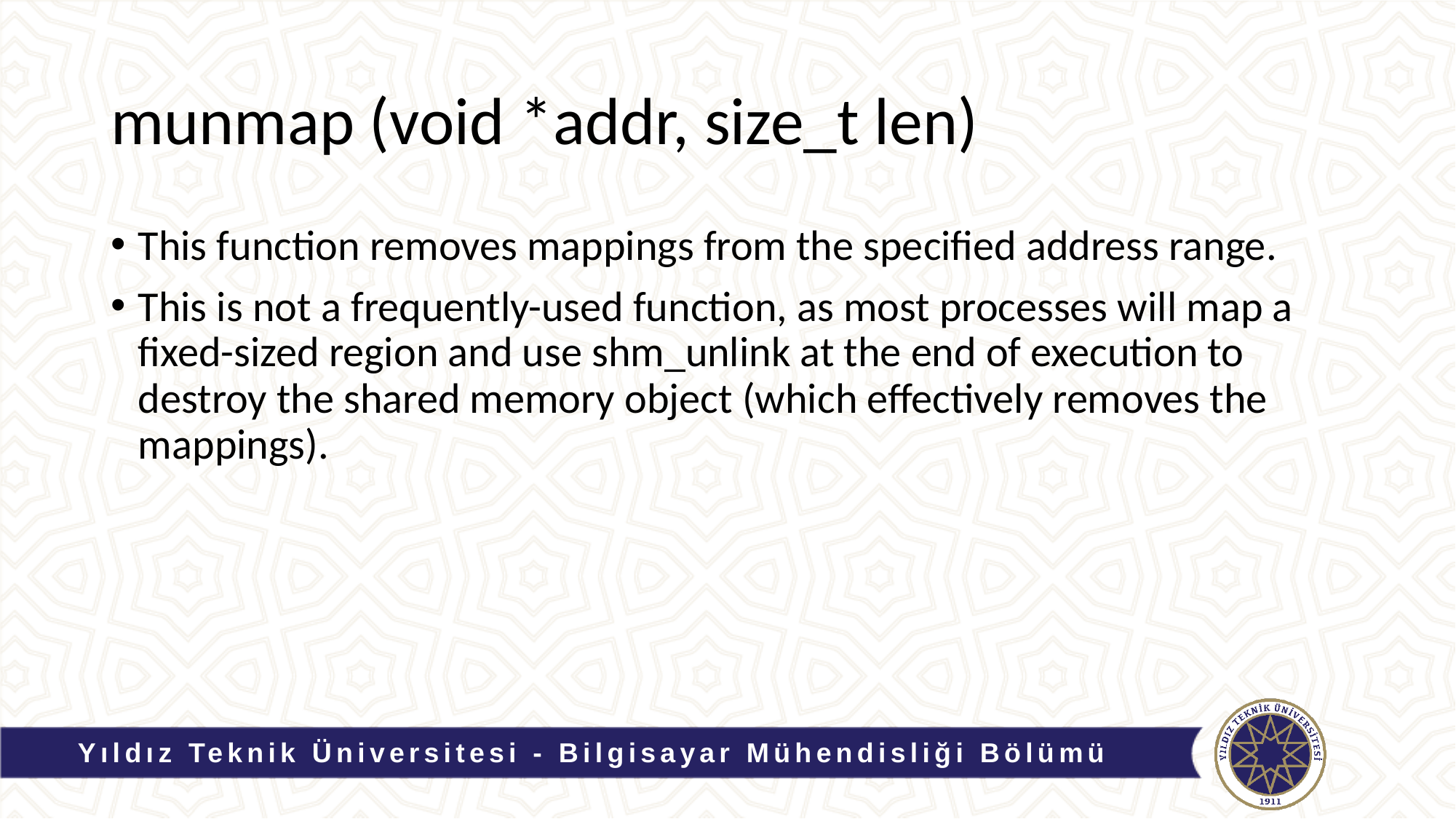

# munmap (void *addr, size_t len)
This function removes mappings from the specified address range.
This is not a frequently-used function, as most processes will map a fixed-sized region and use shm_unlink at the end of execution to destroy the shared memory object (which effectively removes the mappings).

Yıldız Teknik Üniversitesi - Bilgisayar Mühendisliği Bölümü